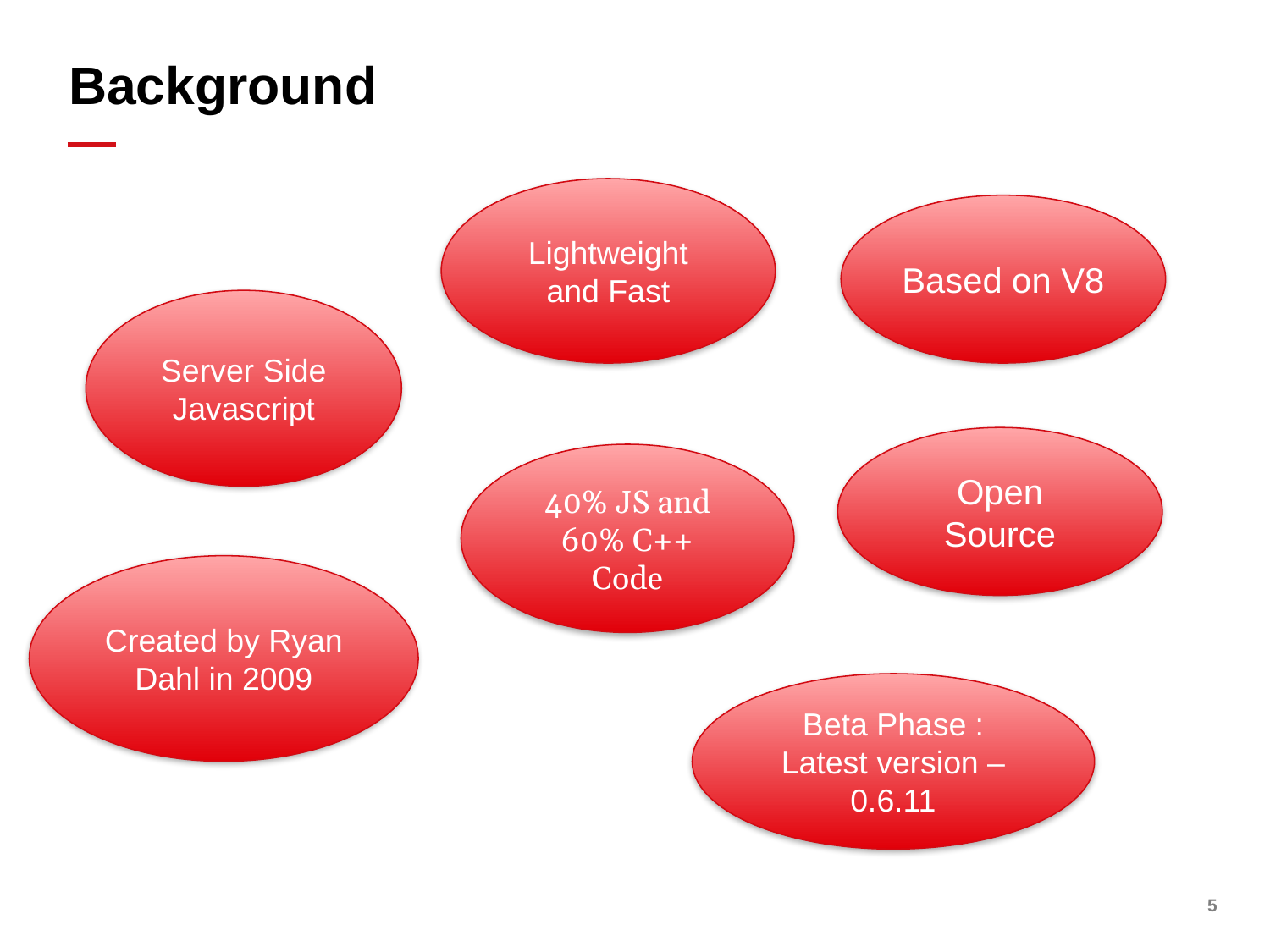

# Background

Lightweight and Fast
Based on V8
Server Side Javascript
Open Source
40% JS and 60% C++ Code
Created by Ryan Dahl in 2009
Beta Phase : Latest version – 0.6.11